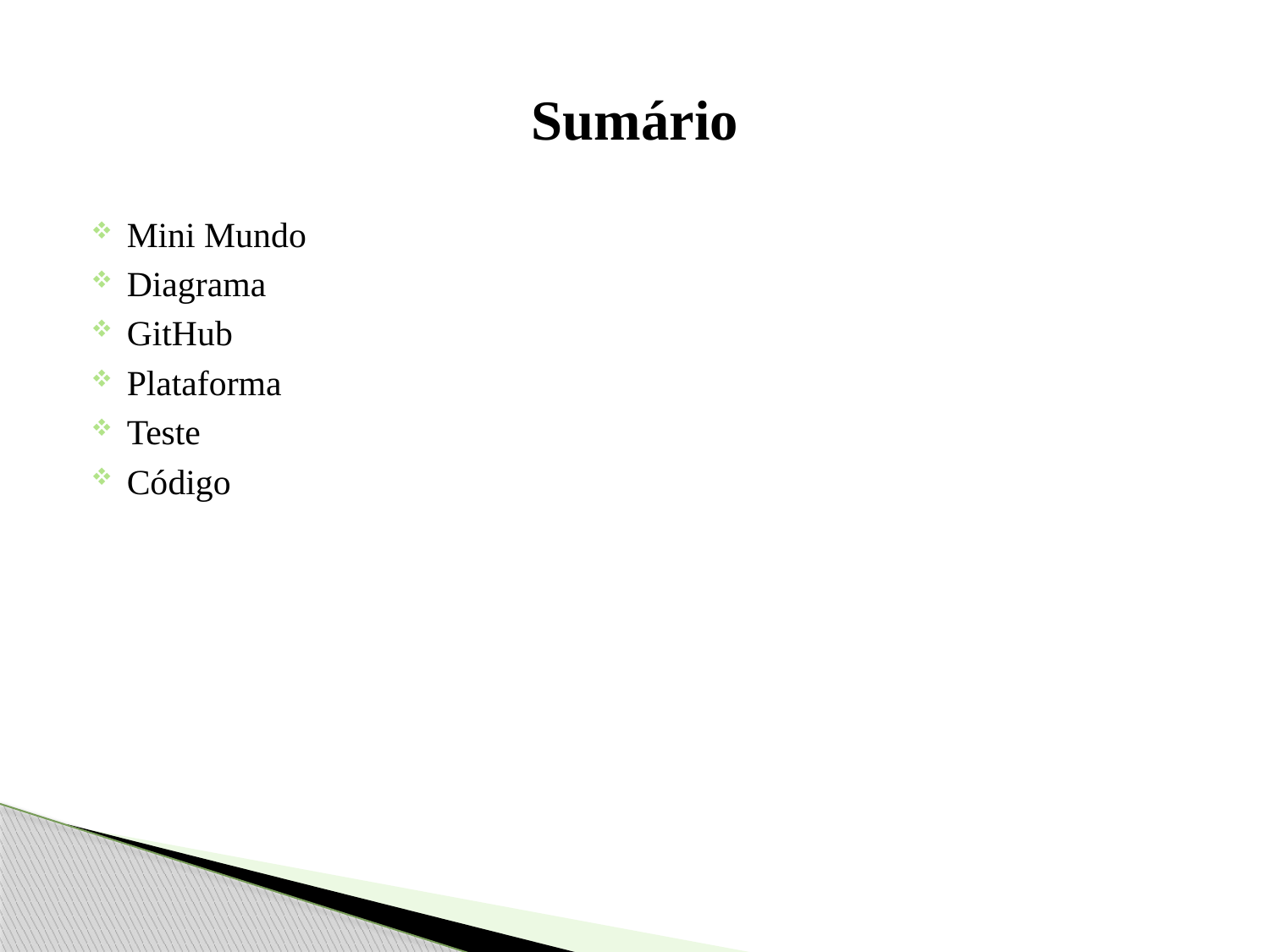

# Sumário
Mini Mundo
Diagrama
GitHub
Plataforma
Teste
Código